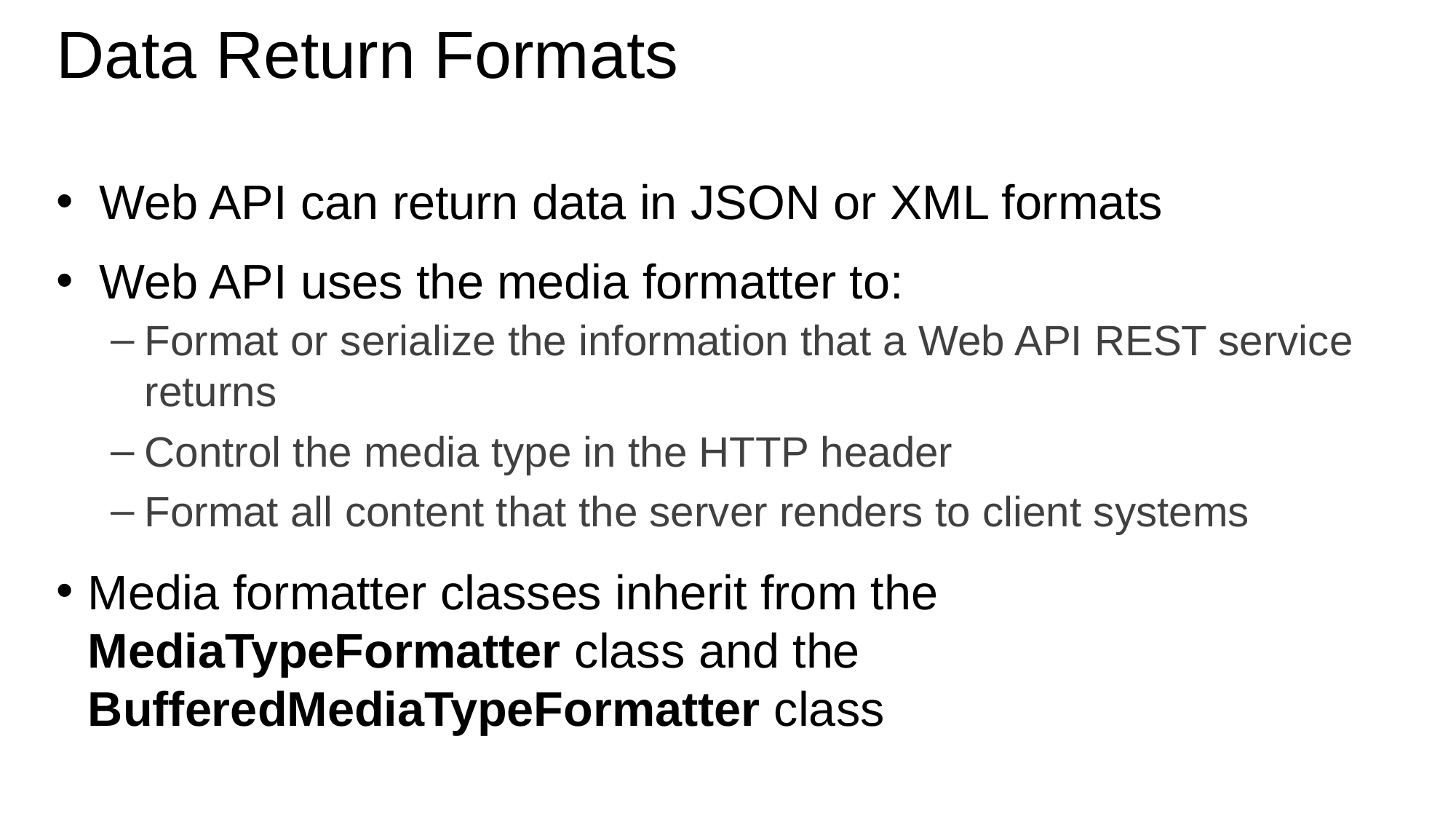

# Data Return Formats
Web API can return data in JSON or XML formats
Web API uses the media formatter to:
Format or serialize the information that a Web API REST service returns
Control the media type in the HTTP header
Format all content that the server renders to client systems
Media formatter classes inherit from the MediaTypeFormatter class and the BufferedMediaTypeFormatter class